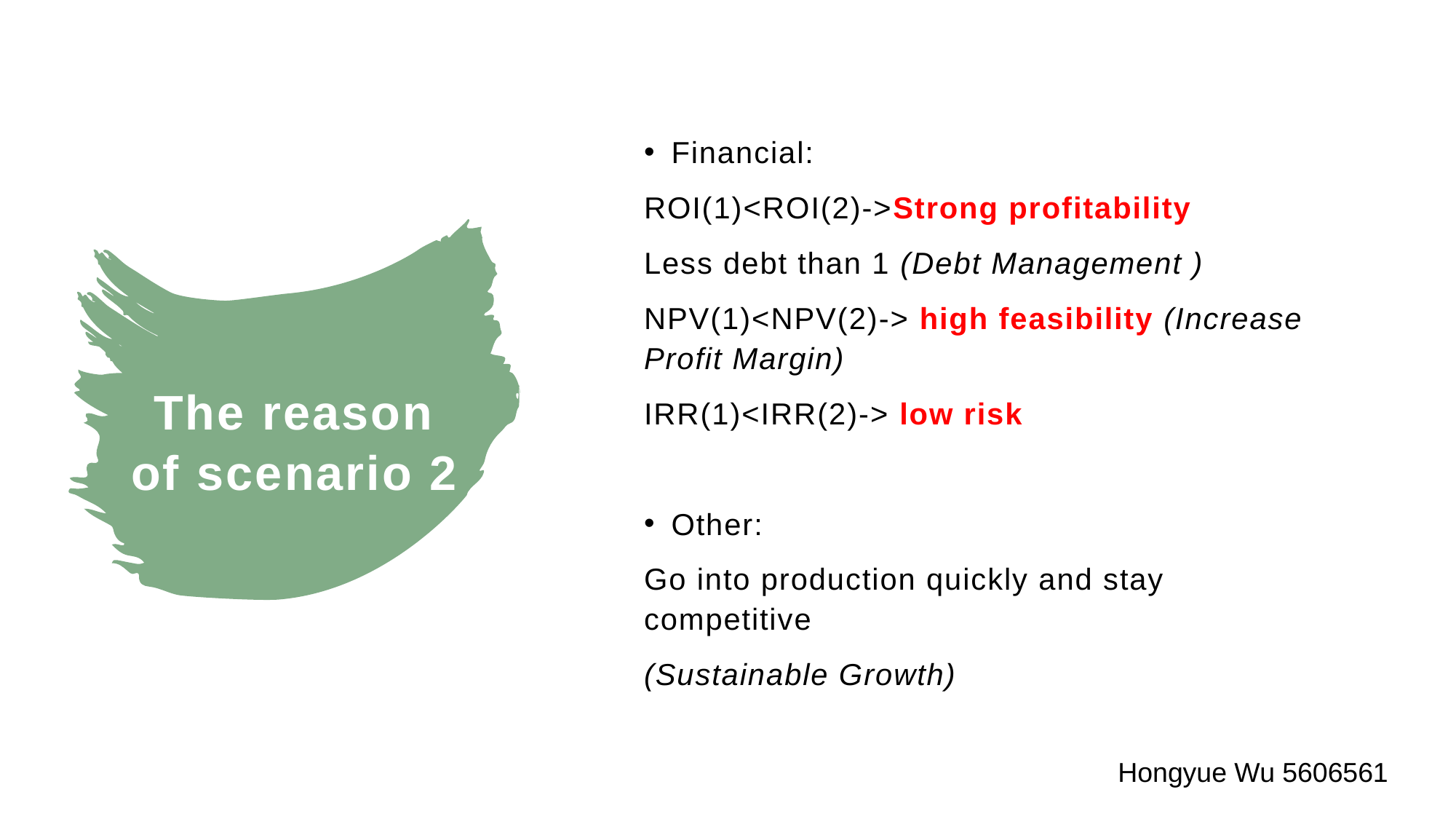

Financial:
ROI(1)<ROI(2)->Strong profitability
Less debt than 1 (Debt Management )
NPV(1)<NPV(2)-> high feasibility (Increase Profit Margin)
IRR(1)<IRR(2)-> low risk

Other:
Go into production quickly and stay competitive
(Sustainable Growth)

# The reason of scenario 2
Hongyue Wu 5606561